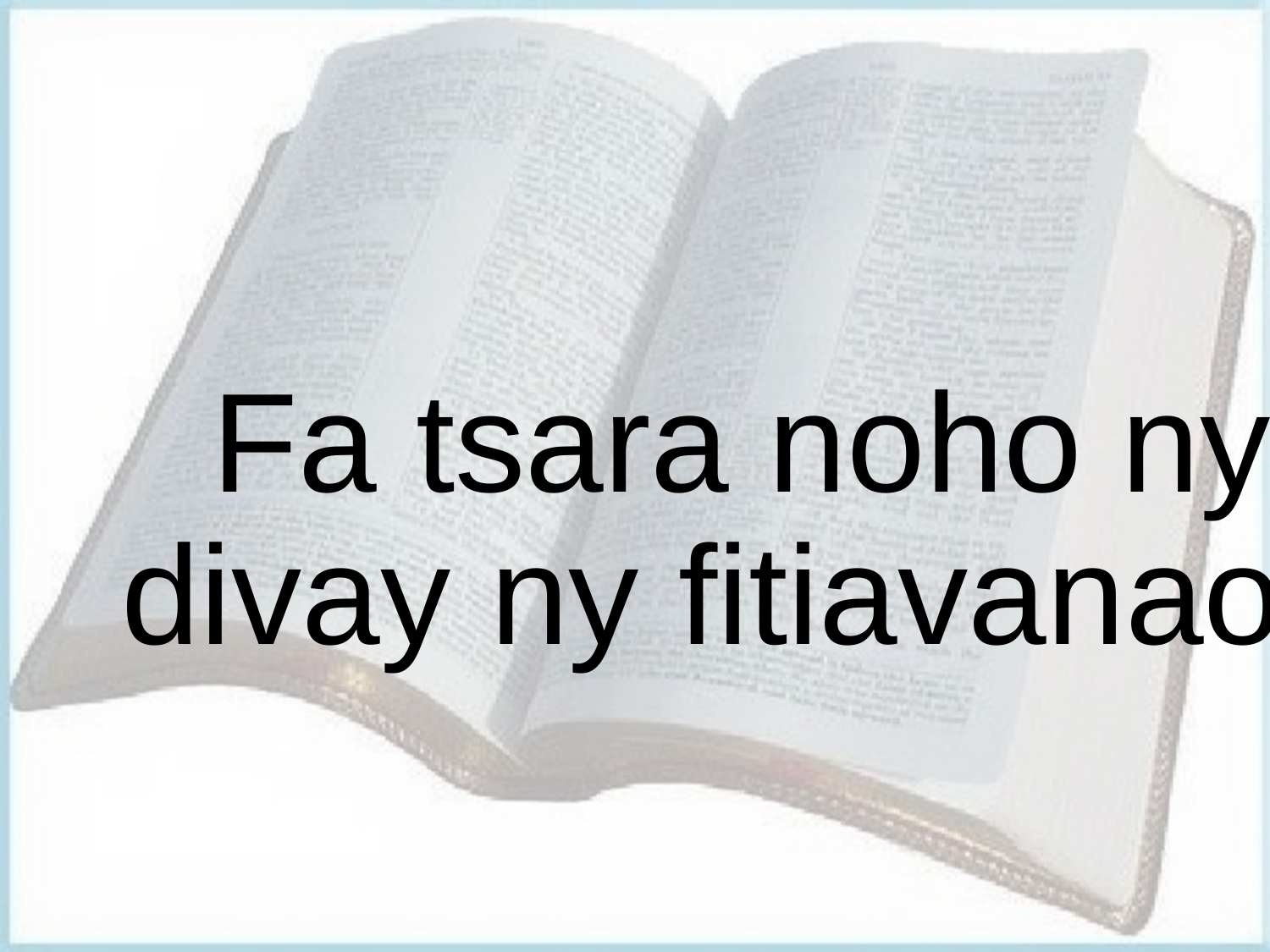

# Fa tsara noho ny divay ny fitiavanao.